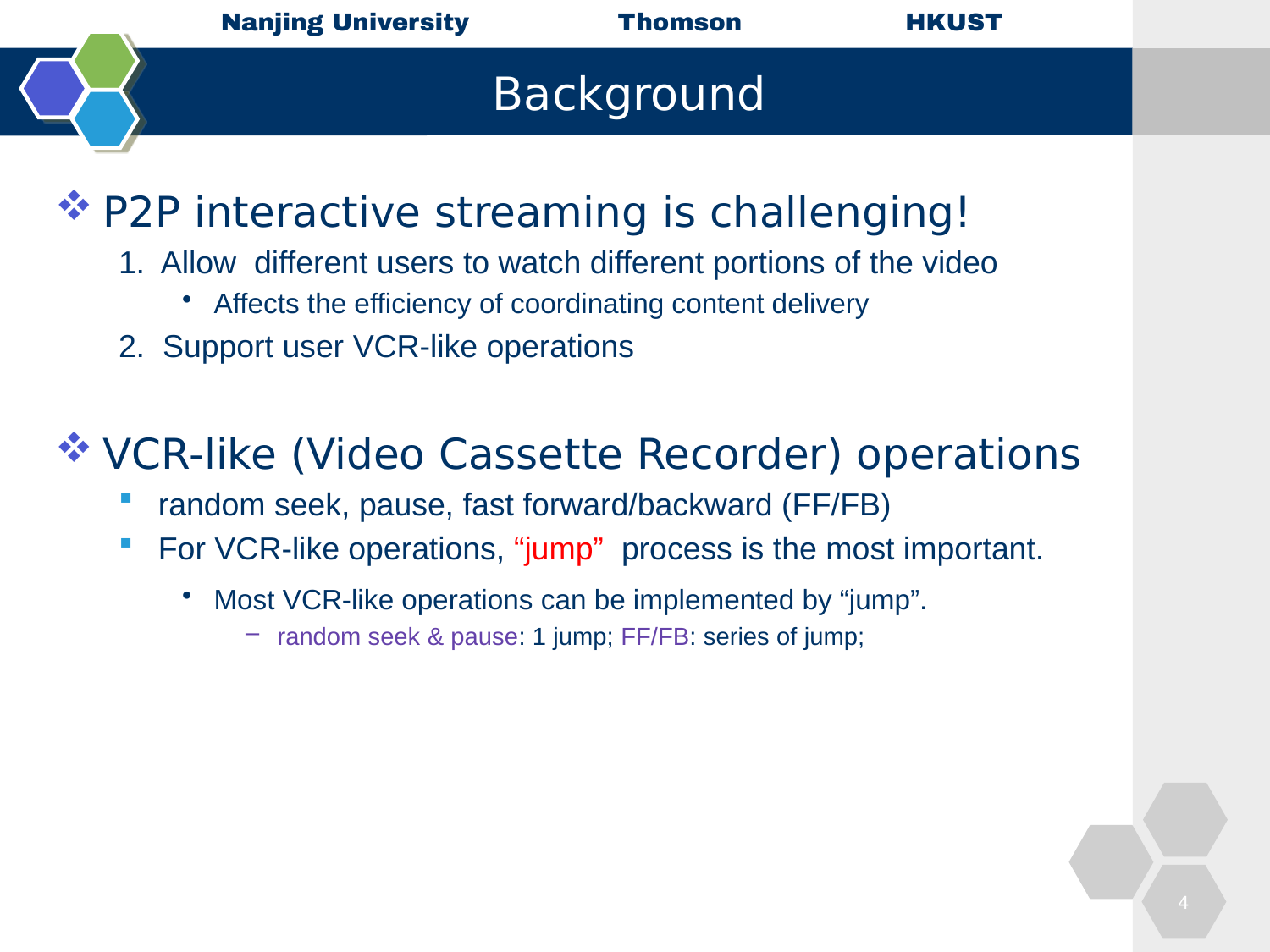

# Background
P2P interactive streaming is challenging!
1.  Allow  different users to watch different portions of the video
Affects the efficiency of coordinating content delivery
2.  Support user VCR-like operations

VCR-like (Video Cassette Recorder) operations
random seek, pause, fast forward/backward (FF/FB)
For VCR-like operations, “jump”  process is the most important.

Most VCR-like operations can be implemented by “jump”.
random seek & pause: 1 jump; FF/FB: series of jump;

4